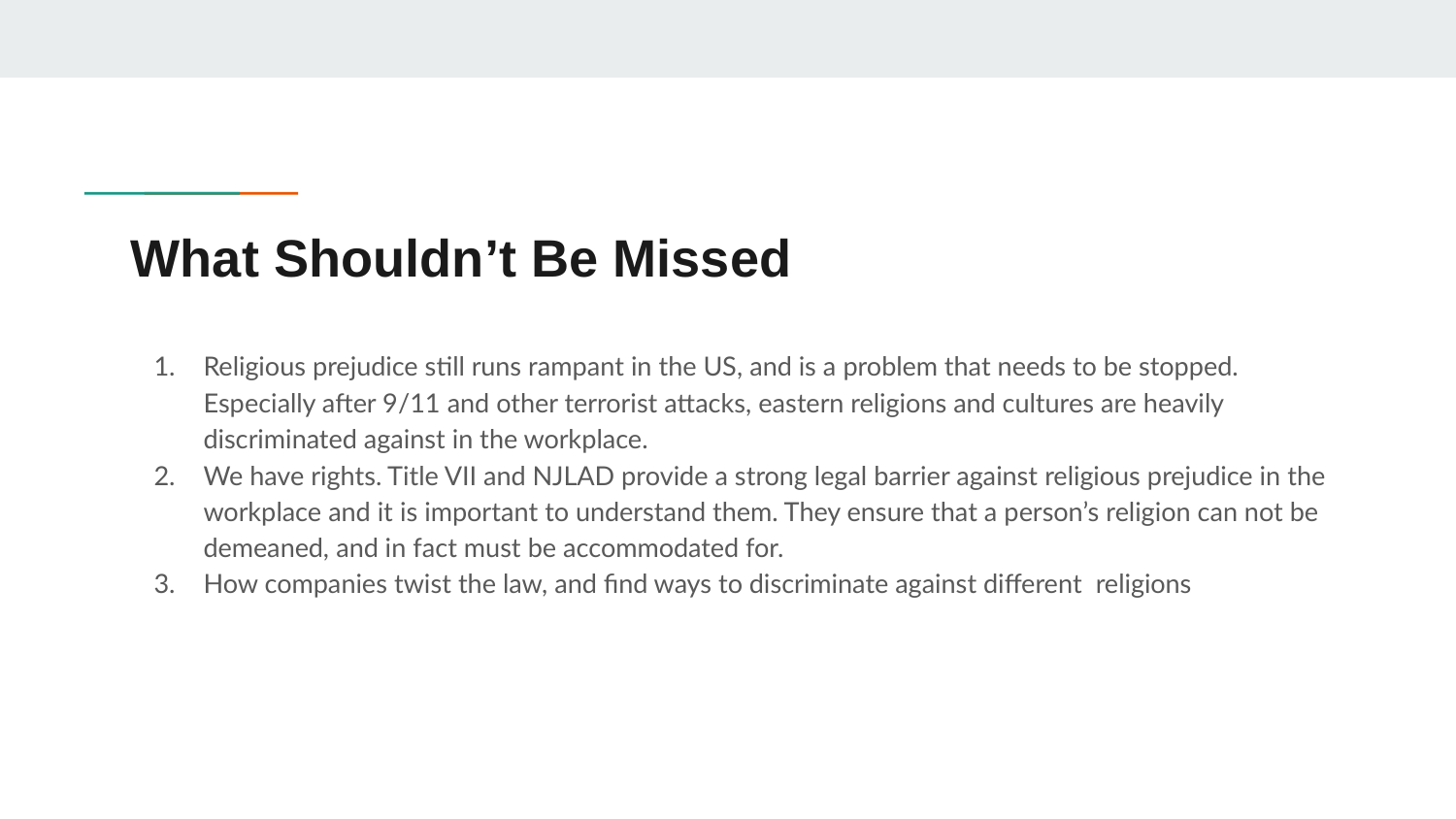

# What Shouldn’t Be Missed

Religious prejudice still runs rampant in the US, and is a problem that needs to be stopped. Especially after 9/11 and other terrorist attacks, eastern religions and cultures are heavily discriminated against in the workplace.
We have rights. Title VII and NJLAD provide a strong legal barrier against religious prejudice in the workplace and it is important to understand them. They ensure that a person’s religion can not be demeaned, and in fact must be accommodated for.
How companies twist the law, and find ways to discriminate against different  religions